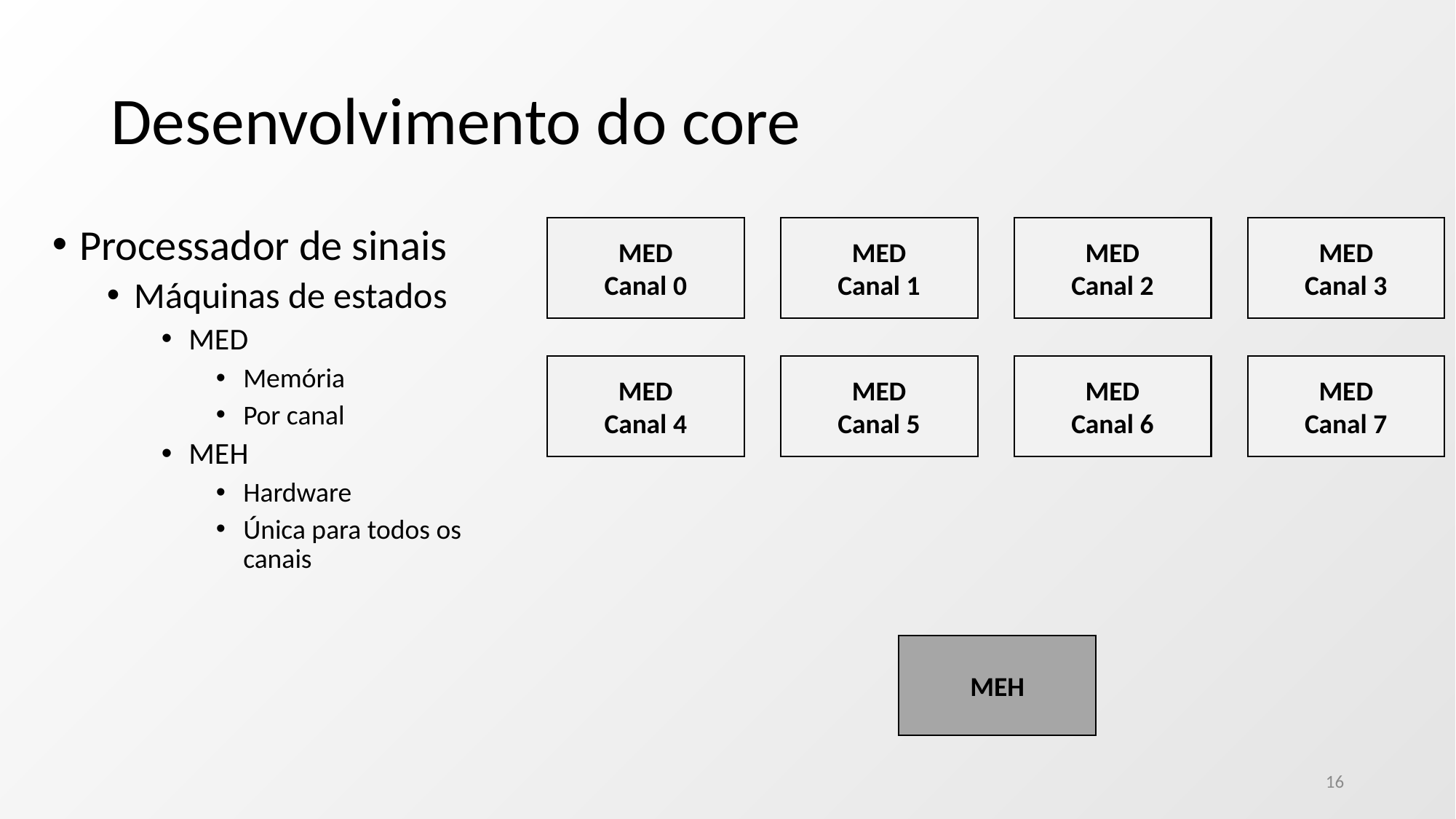

# Desenvolvimento do core
Processador de sinais
Máquinas de estados
MED
Memória
Por canal
MEH
Hardware
Única para todos os canais
MED
Canal 0
MED
Canal 1
MED
Canal 2
MED
Canal 3
MED
Canal 4
MED
Canal 5
MED
Canal 6
MED
Canal 7
MEH
16